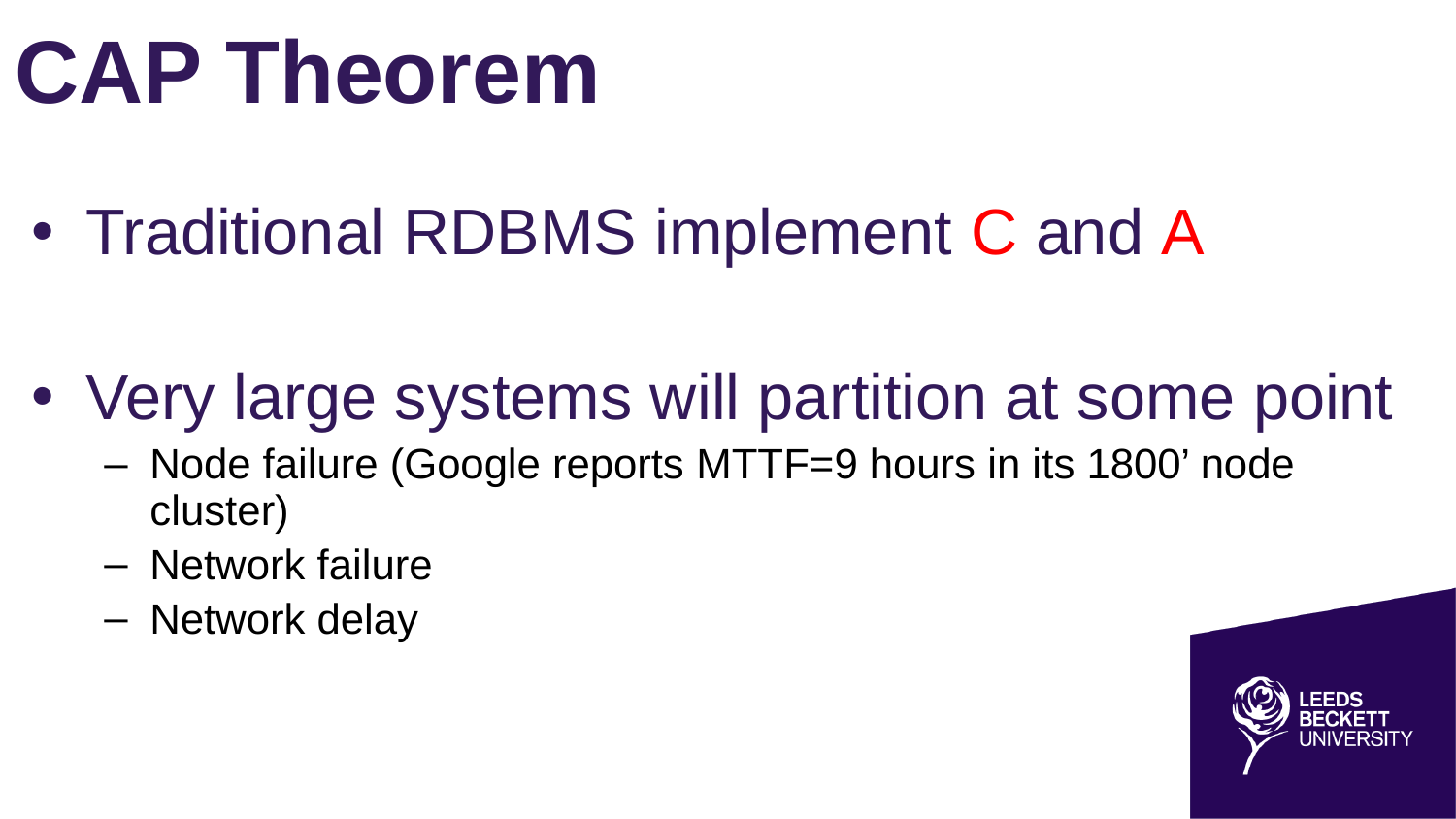

# CAP Theorem
Traditional RDBMS implement C and A

Very large systems will partition at some point
Node failure (Google reports MTTF=9 hours in its 1800’ node cluster)
Network failure
Network delay